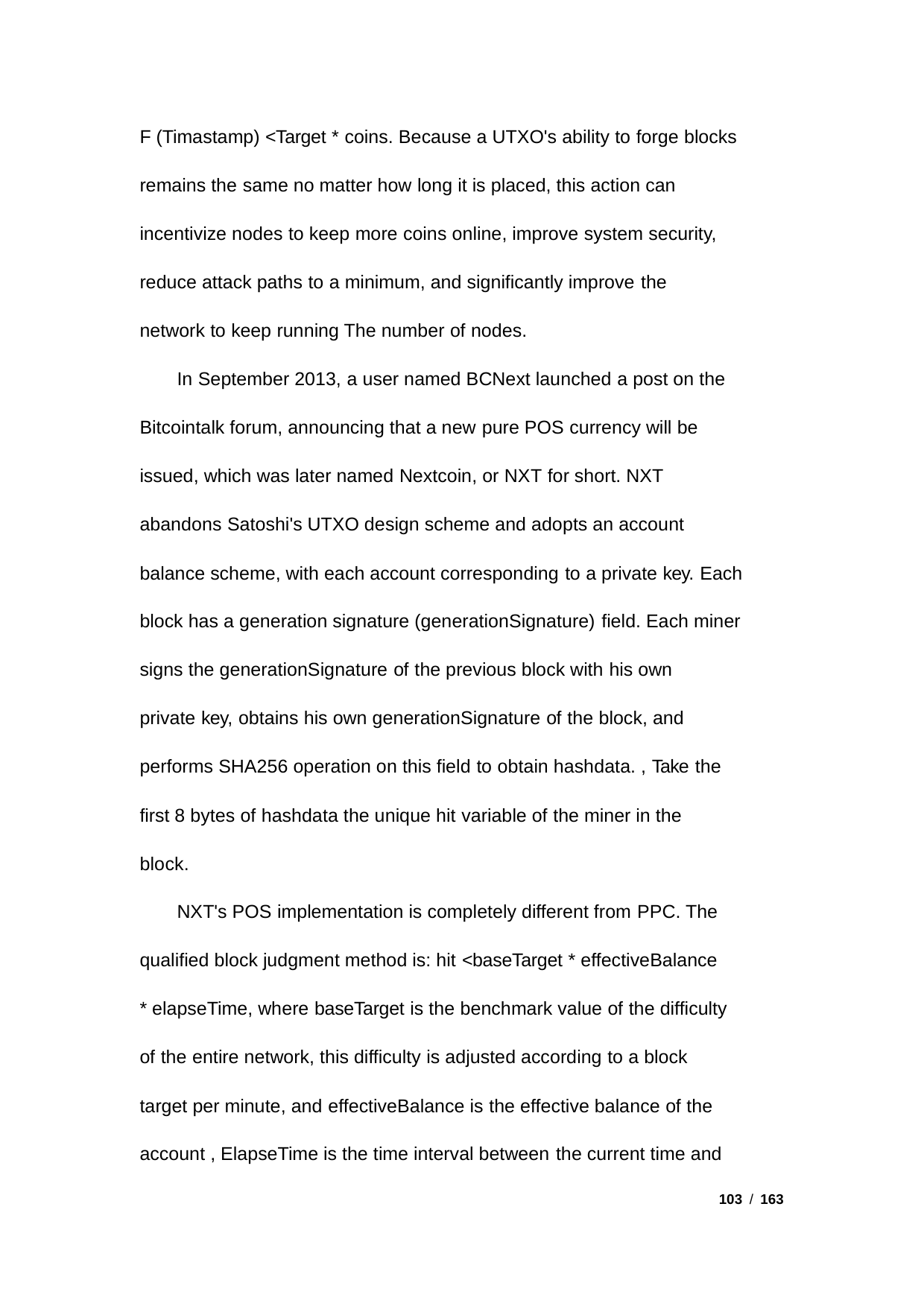

F (Timastamp) <Target * coins. Because a UTXO's ability to forge blocks
remains the same no matter how long it is placed, this action can
incentivize nodes to keep more coins online, improve system security,
reduce attack paths to a minimum, and significantly improve the
network to keep running The number of nodes.
In September 2013, a user named BCNext launched a post on the
Bitcointalk forum, announcing that a new pure POS currency will be
issued, which was later named Nextcoin, or NXT for short. NXT
abandons Satoshi's UTXO design scheme and adopts an account
balance scheme, with each account corresponding to a private key. Each
block has a generation signature (generationSignature) field. Each miner
signs the generationSignature of the previous block with his own
private key, obtains his own generationSignature of the block, and
performs SHA256 operation on this field to obtain hashdata. , Take the
first 8 bytes of hashdata the unique hit variable of the miner in the
block.
NXT's POS implementation is completely different from PPC. The
qualified block judgment method is: hit <baseTarget * effectiveBalance
* elapseTime, where baseTarget is the benchmark value of the difficulty
of the entire network, this difficulty is adjusted according to a block
target per minute, and effectiveBalance is the effective balance of the
account , ElapseTime is the time interval between the current time and
103 / 163